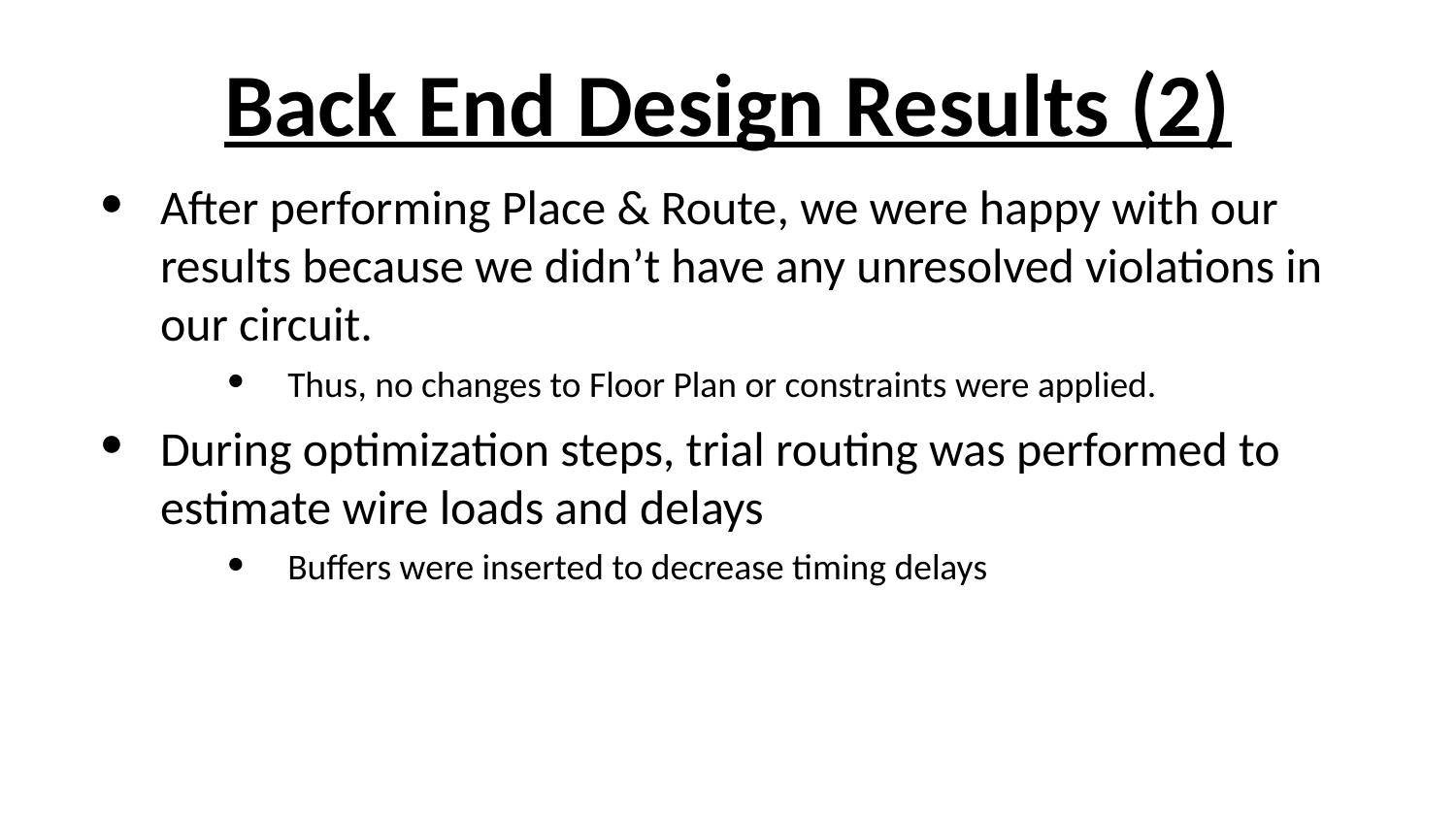

# Back End Design Results (2)
After performing Place & Route, we were happy with our results because we didn’t have any unresolved violations in our circuit.
Thus, no changes to Floor Plan or constraints were applied.
During optimization steps, trial routing was performed to estimate wire loads and delays
Buffers were inserted to decrease timing delays